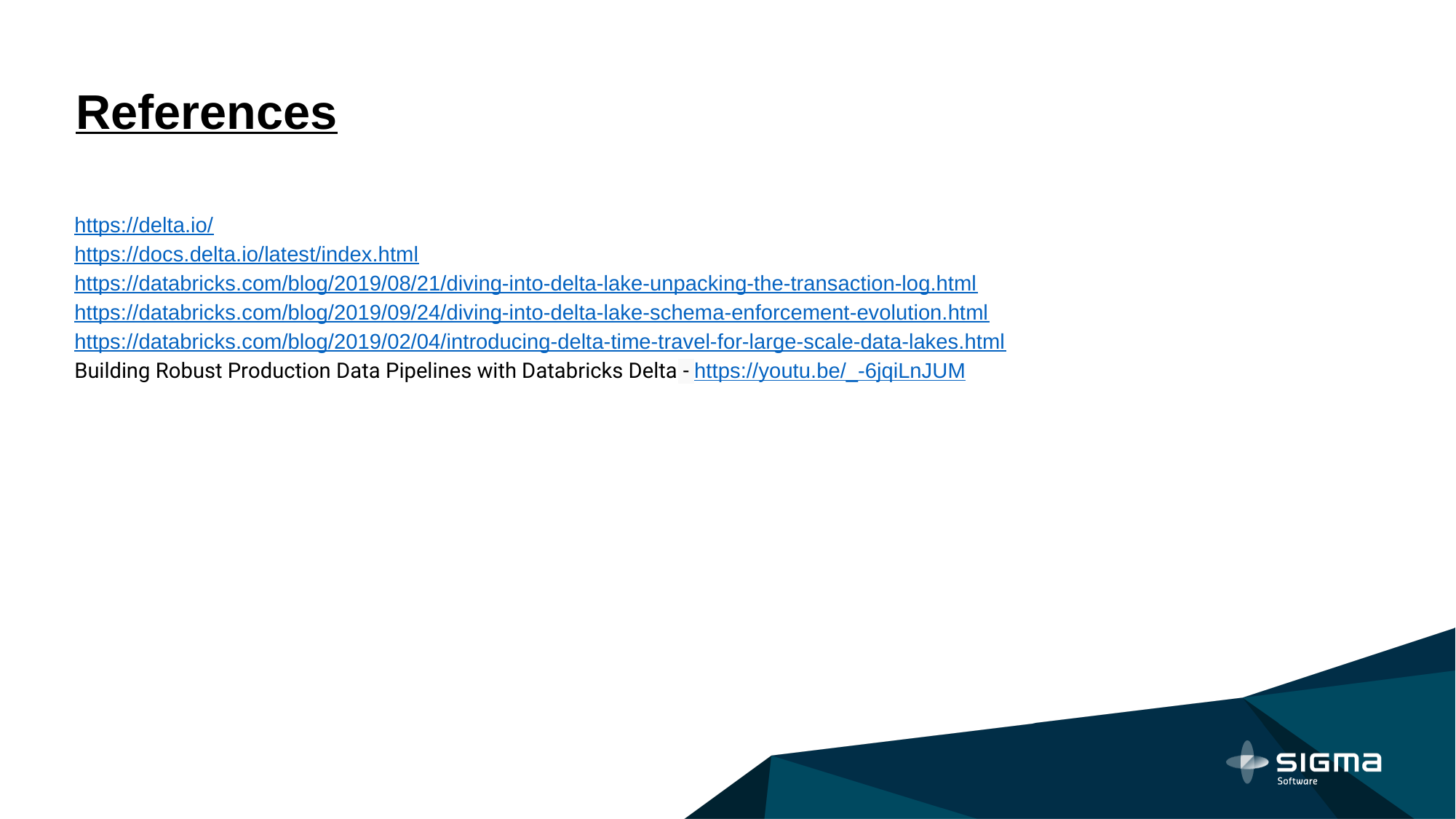

# References
https://delta.io/
https://docs.delta.io/latest/index.html
https://databricks.com/blog/2019/08/21/diving-into-delta-lake-unpacking-the-transaction-log.html
https://databricks.com/blog/2019/09/24/diving-into-delta-lake-schema-enforcement-evolution.html
https://databricks.com/blog/2019/02/04/introducing-delta-time-travel-for-large-scale-data-lakes.html
Building Robust Production Data Pipelines with Databricks Delta - https://youtu.be/_-6jqiLnJUM